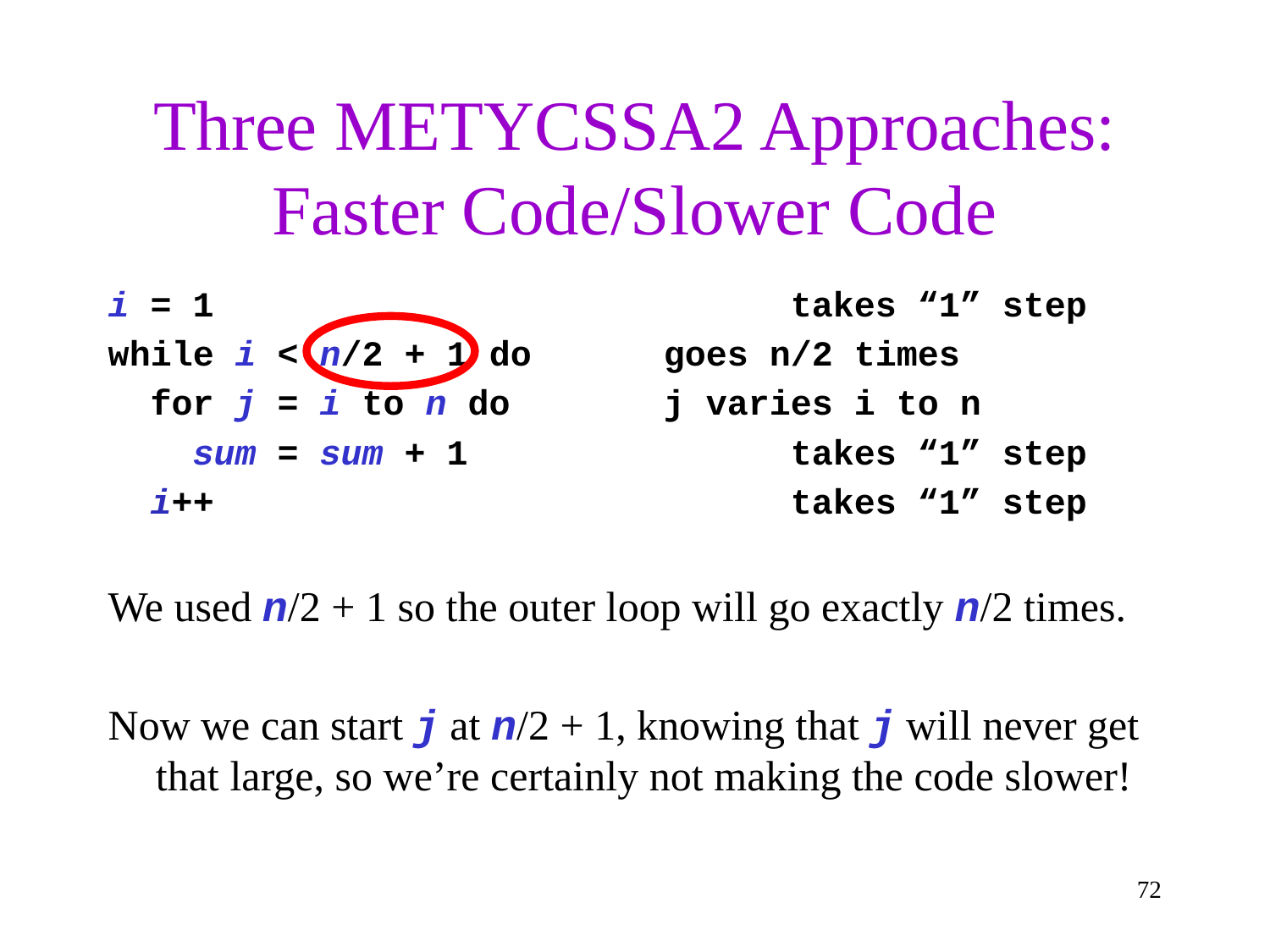

# Three METYCSSA2 Approaches: Faster Code/Slower Code
i = 1					takes “1” step
while i < n/2 + 1 do		goes n/2 times
  for j = i to n do		j varies i to n
    sum = sum + 1			takes “1” step
  i++					takes “1” step

We used n/2 + 1 so the outer loop will go exactly n/2 times.

Now we can start j at n/2 + 1, knowing that j will never get that large, so we’re certainly not making the code slower!

72
Exercise!